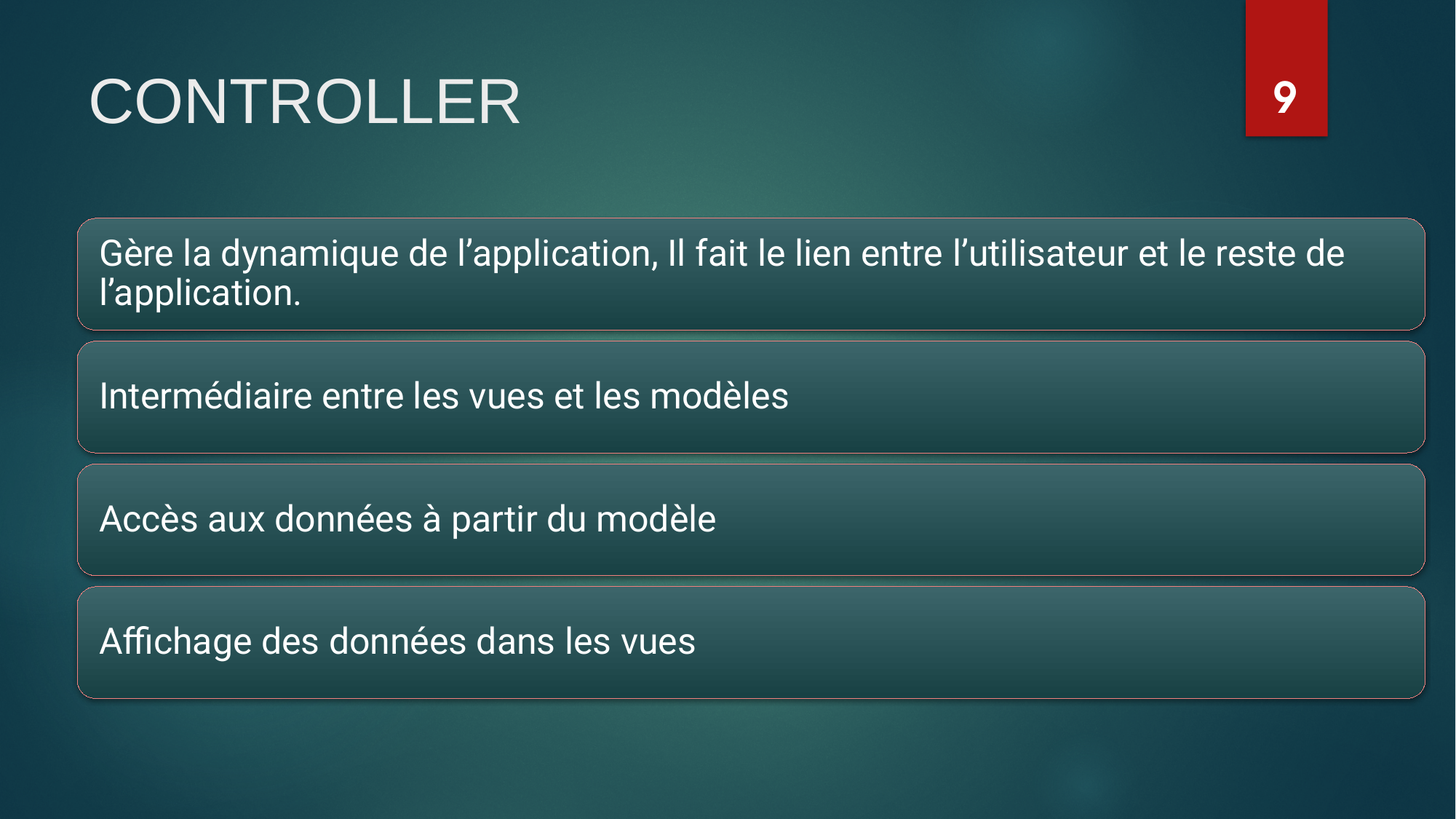

9
# CONTROLLER
Gère la dynamique de l’application, Il fait le lien entre l’utilisateur et le reste de l’application.
Intermédiaire entre les vues et les modèles
Accès aux données à partir du modèle
Affichage des données dans les vues